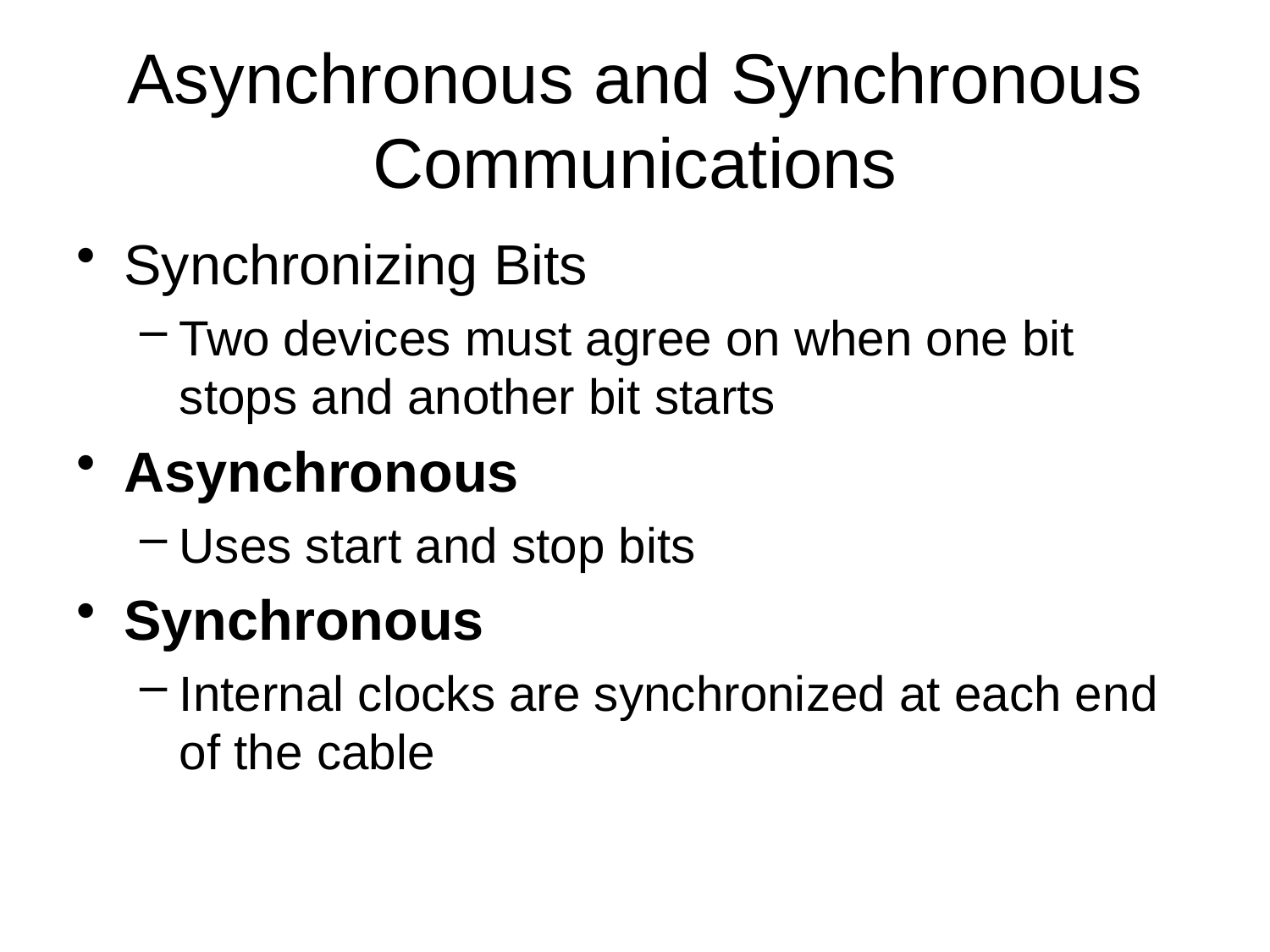

# Asynchronous and Synchronous Communications
Synchronizing Bits
Two devices must agree on when one bit stops and another bit starts
Asynchronous
Uses start and stop bits
Synchronous
Internal clocks are synchronized at each end of the cable